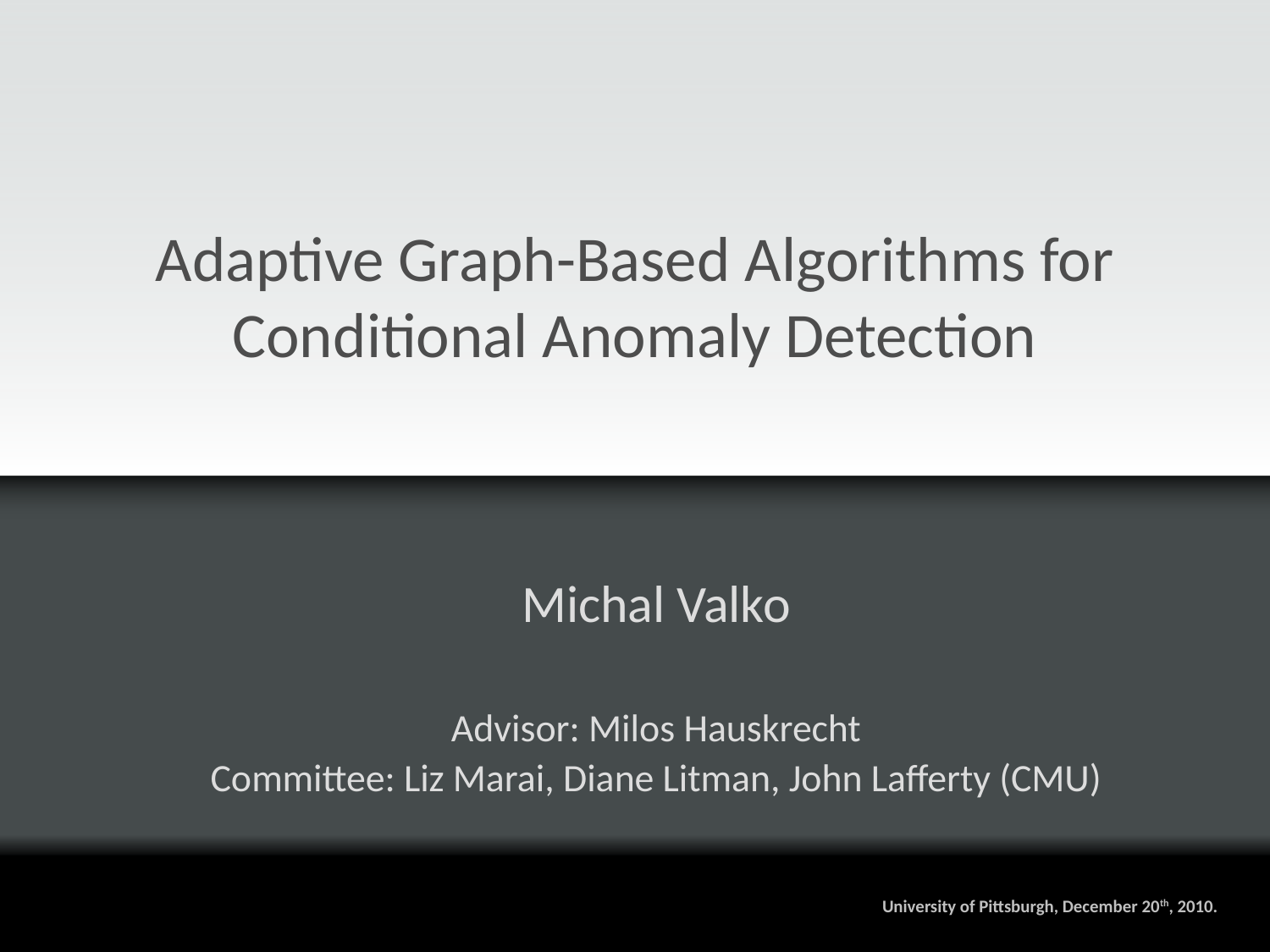

# Adaptive Graph-Based Algorithms for Conditional Anomaly Detection
Michal Valko

Advisor: Milos Hauskrecht
Committee: Liz Marai, Diane Litman, John Lafferty (CMU)

University of Pittsburgh, December 20th, 2010.